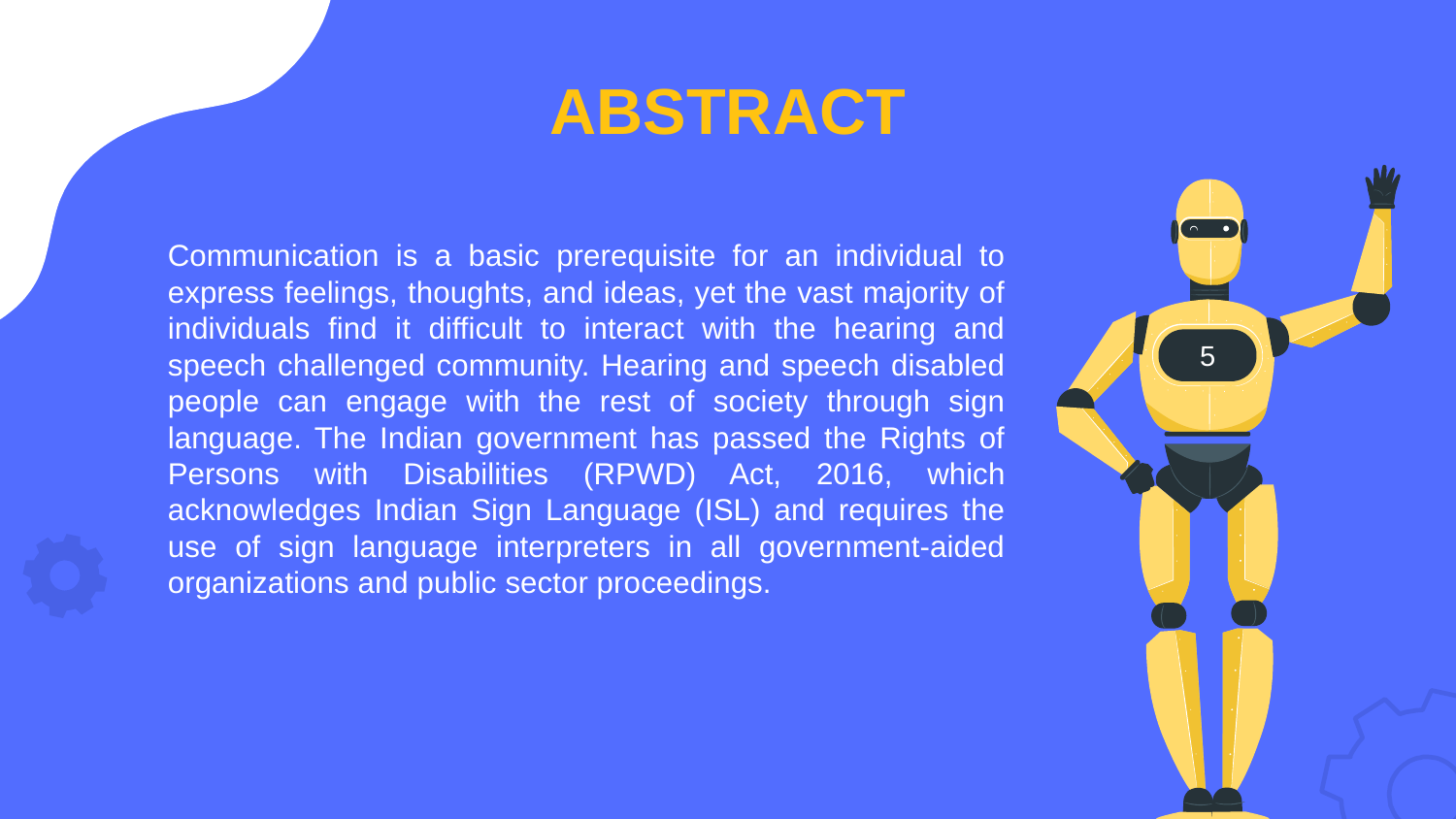

# ABSTRACT

5

Communication is a basic prerequisite for an individual to express feelings, thoughts, and ideas, yet the vast majority of individuals find it difficult to interact with the hearing and speech challenged community. Hearing and speech disabled people can engage with the rest of society through sign language. The Indian government has passed the Rights of Persons with Disabilities (RPWD) Act, 2016, which acknowledges Indian Sign Language (ISL) and requires the use of sign language interpreters in all government-aided organizations and public sector proceedings.